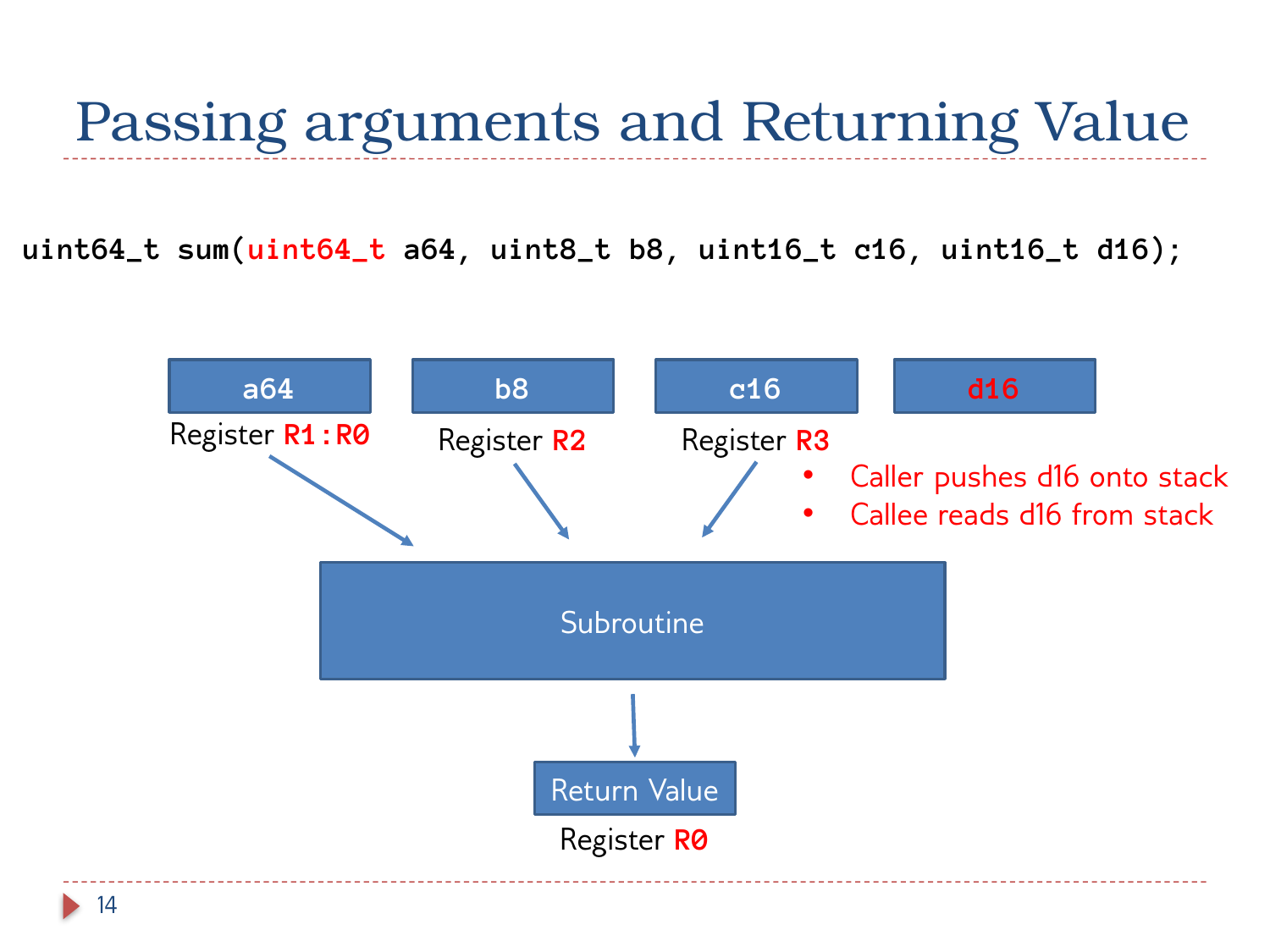

# Passing arguments and Returning Value
uint64_t sum(uint64_t a64, uint8_t b8, uint16_t c16, uint16_t d16);
a64
b8
c16
d16
Register R1:R0
Register R2
Register R3
Caller pushes d16 onto stack
Callee reads d16 from stack
Subroutine
Return Value
Register R0
14